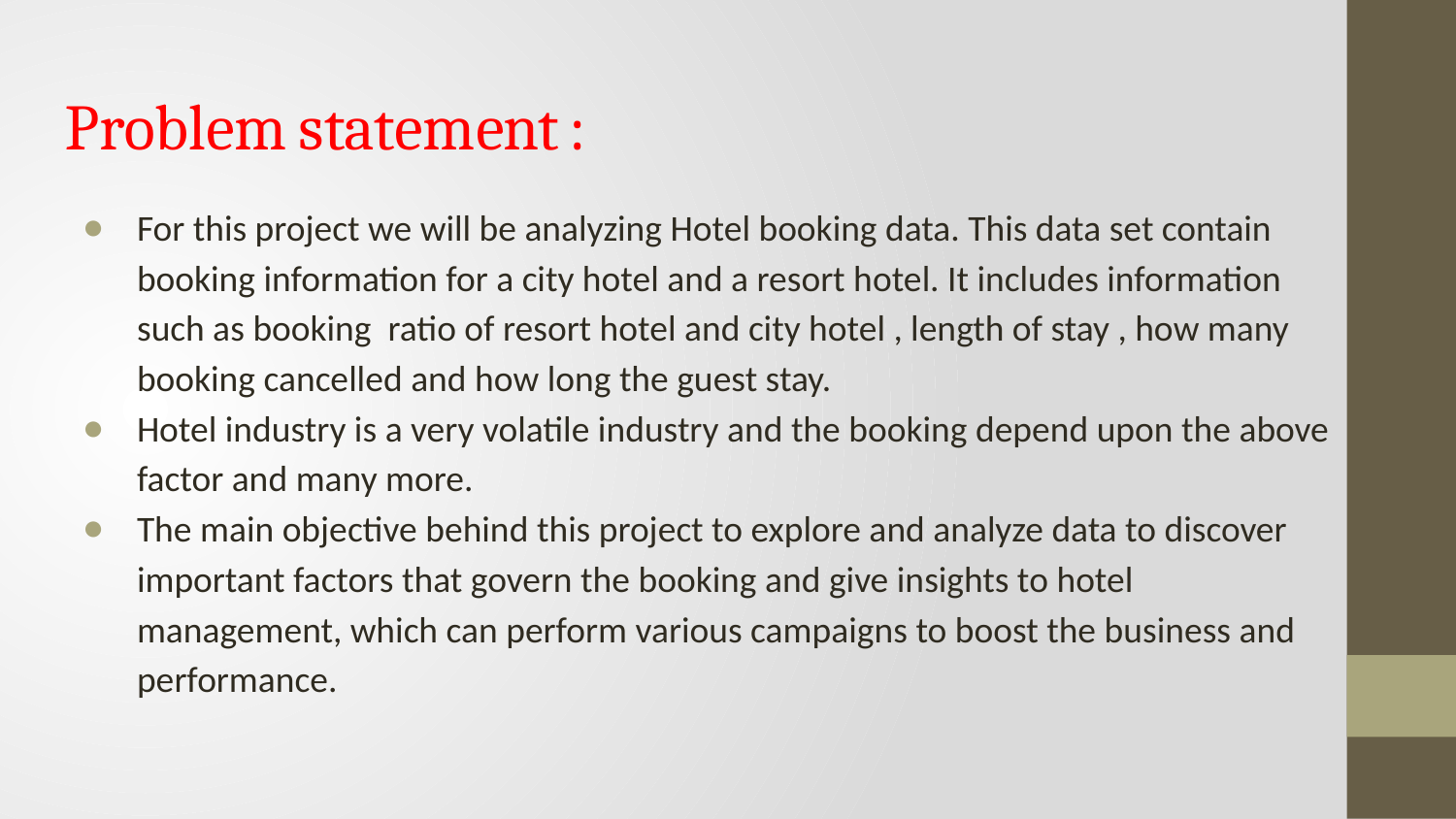

# Problem statement :
For this project we will be analyzing Hotel booking data. This data set contain booking information for a city hotel and a resort hotel. It includes information     such as booking  ratio of resort hotel and city hotel , length of stay , how many booking cancelled and how long the guest stay.
Hotel industry is a very volatile industry and the booking depend upon the above factor and many more.
The main objective behind this project to explore and analyze data to discover important factors that govern the booking and give insights to hotel management, which can perform various campaigns to boost the business and performance.